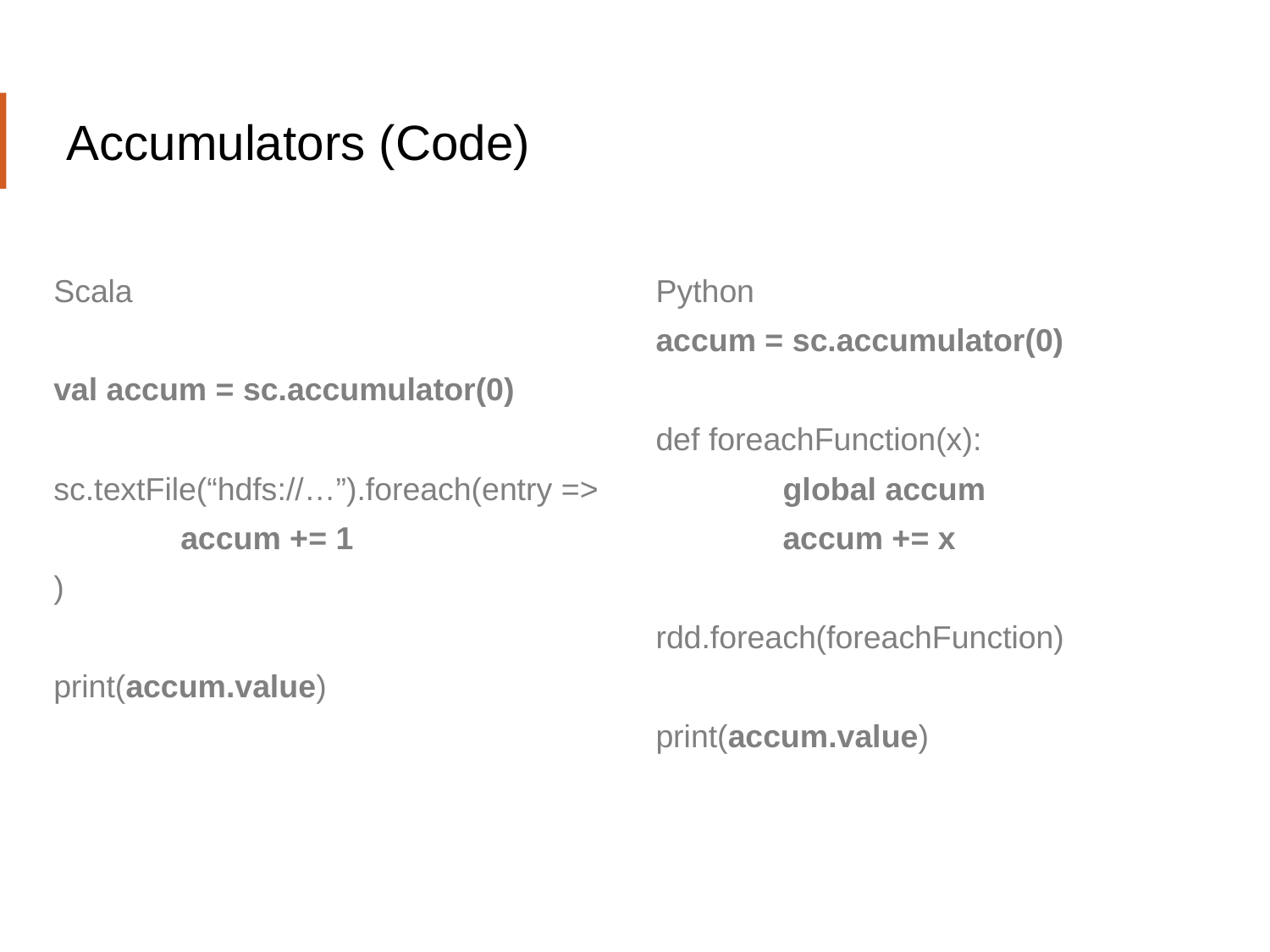

# Accumulators (Code)
Scala

val accum = sc.accumulator(0)

sc.textFile(“hdfs://…”).foreach(entry =>
	accum += 1
)

print(accum.value)

Python
accum = sc.accumulator(0)

def foreachFunction(x):
	global accum
	accum += x

rdd.foreach(foreachFunction)

print(accum.value)